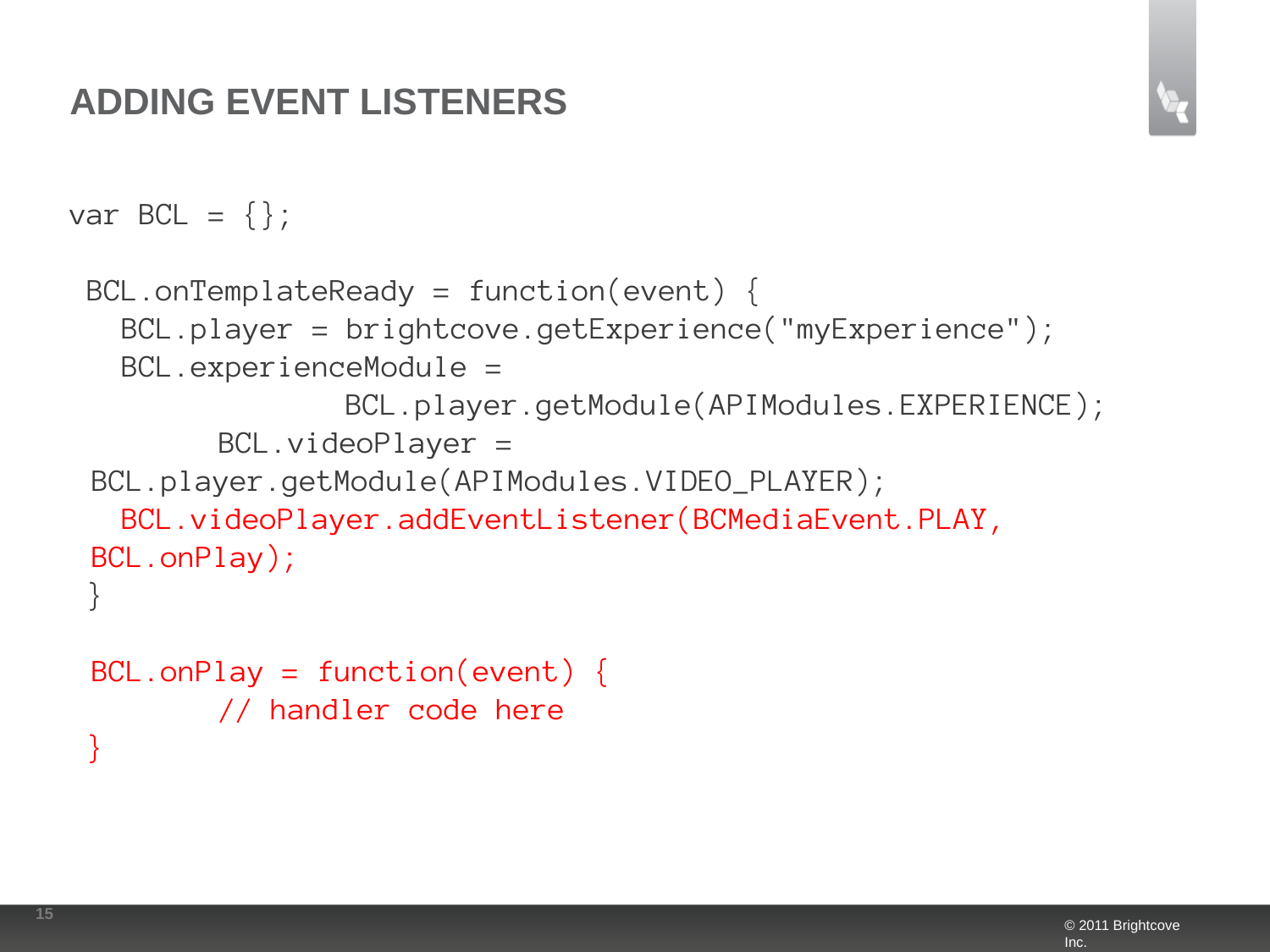

# Adding Event Listeners
 var BCL = {};

  BCL.onTemplateReady = function(event) {
    BCL.player = brightcove.getExperience("myExperience");
    BCL.experienceModule =
			BCL.player.getModule(APIModules.EXPERIENCE);
		BCL.videoPlayer = BCL.player.getModule(APIModules.VIDEO_PLAYER);
    BCL.videoPlayer.addEventListener(BCMediaEvent.PLAY, BCL.onPlay);
  }

	BCL.onPlay = function(event) {
		// handler code here
  }
15